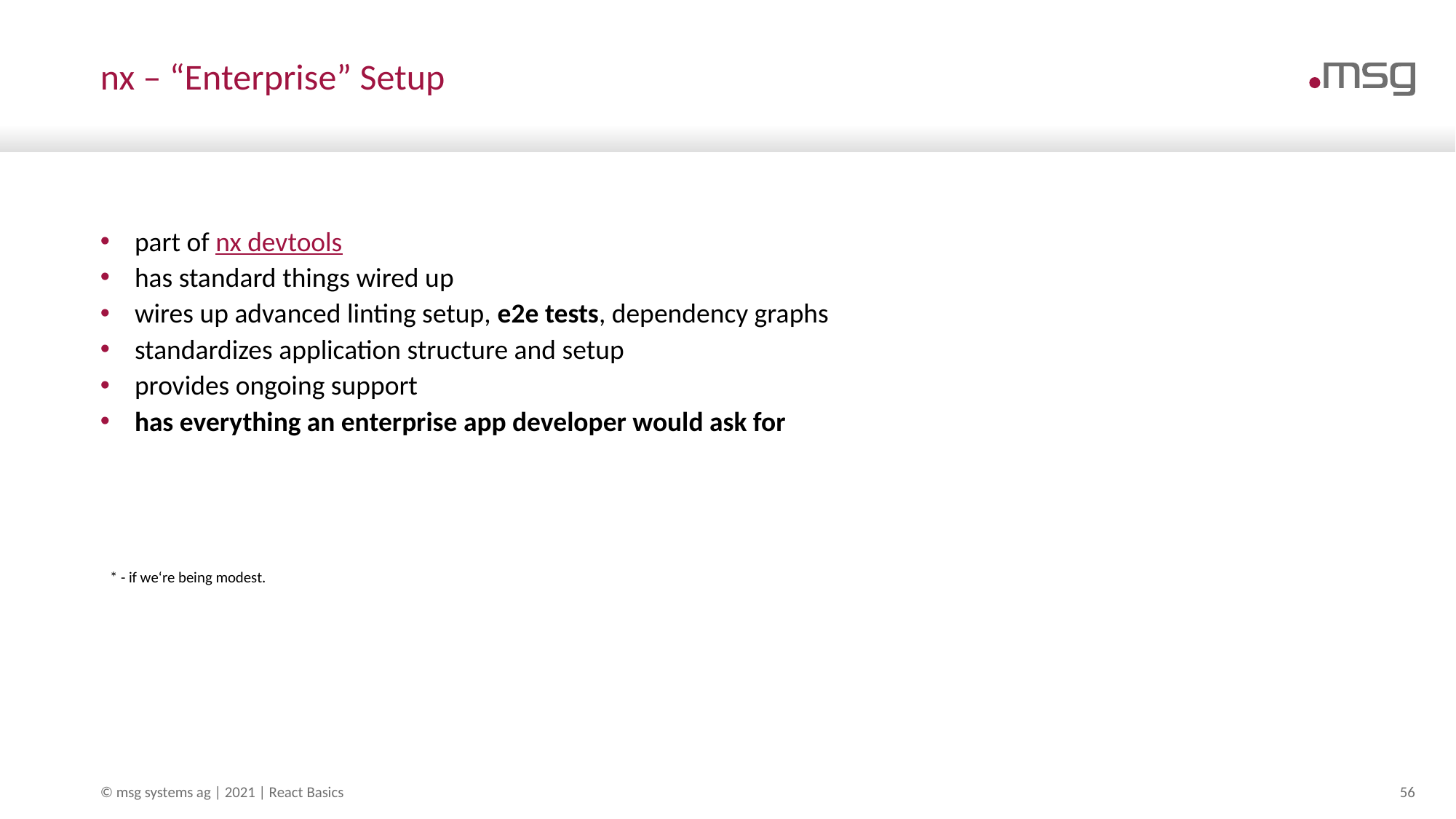

# nx – “Enterprise” Setup
part of nx devtools
has standard things wired up
wires up advanced linting setup, e2e tests, dependency graphs
standardizes application structure and setup
provides ongoing support
has everything an enterprise app developer would ask for

* - if we‘re being modest.
© msg systems ag | 2021 | React Basics
56